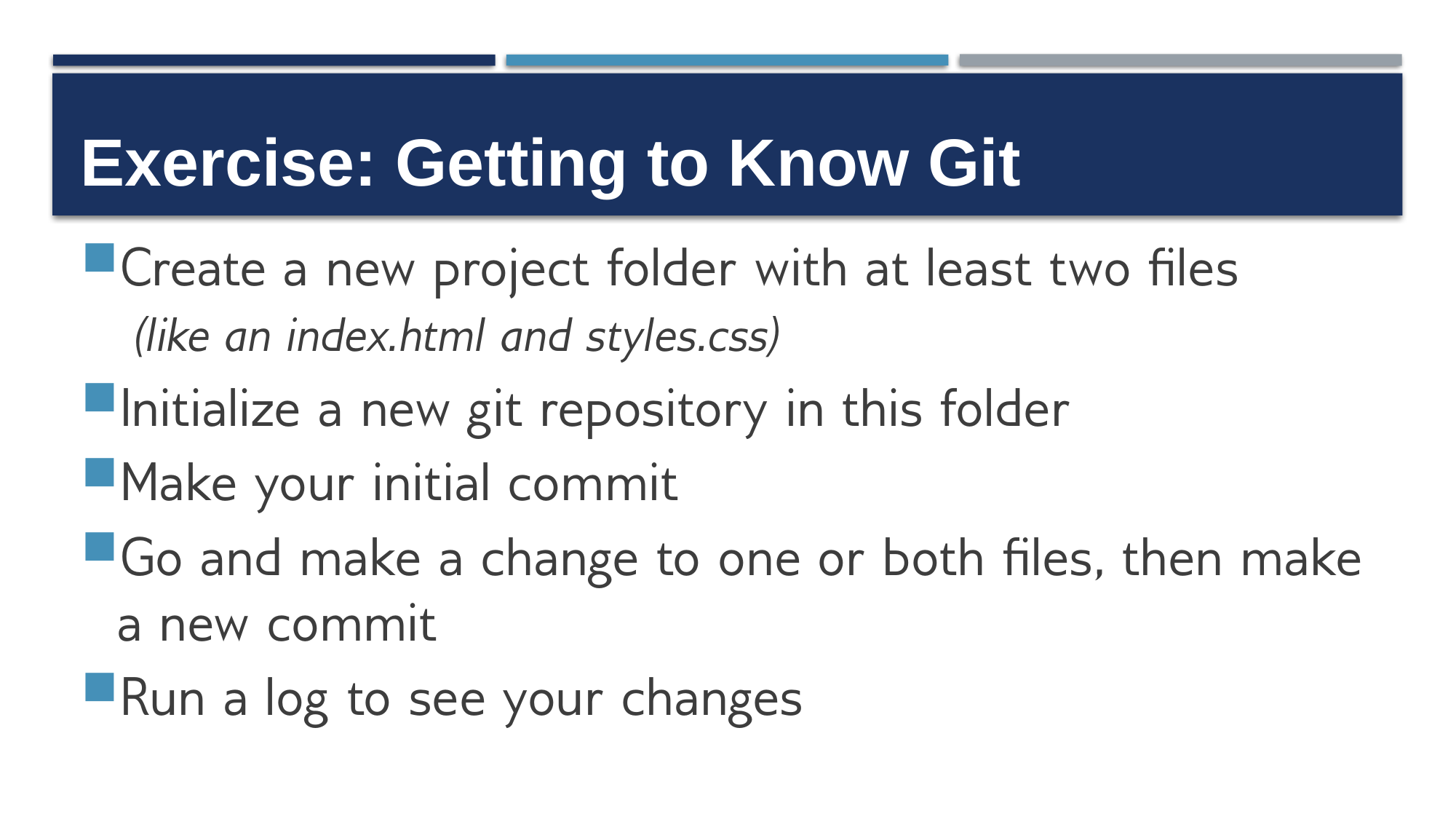

# Exercise: Getting to Know Git
Create a new project folder with at least two files
 (like an index.html and styles.css)
Initialize a new git repository in this folder
Make your initial commit
Go and make a change to one or both files, then make a new commit
Run a log to see your changes